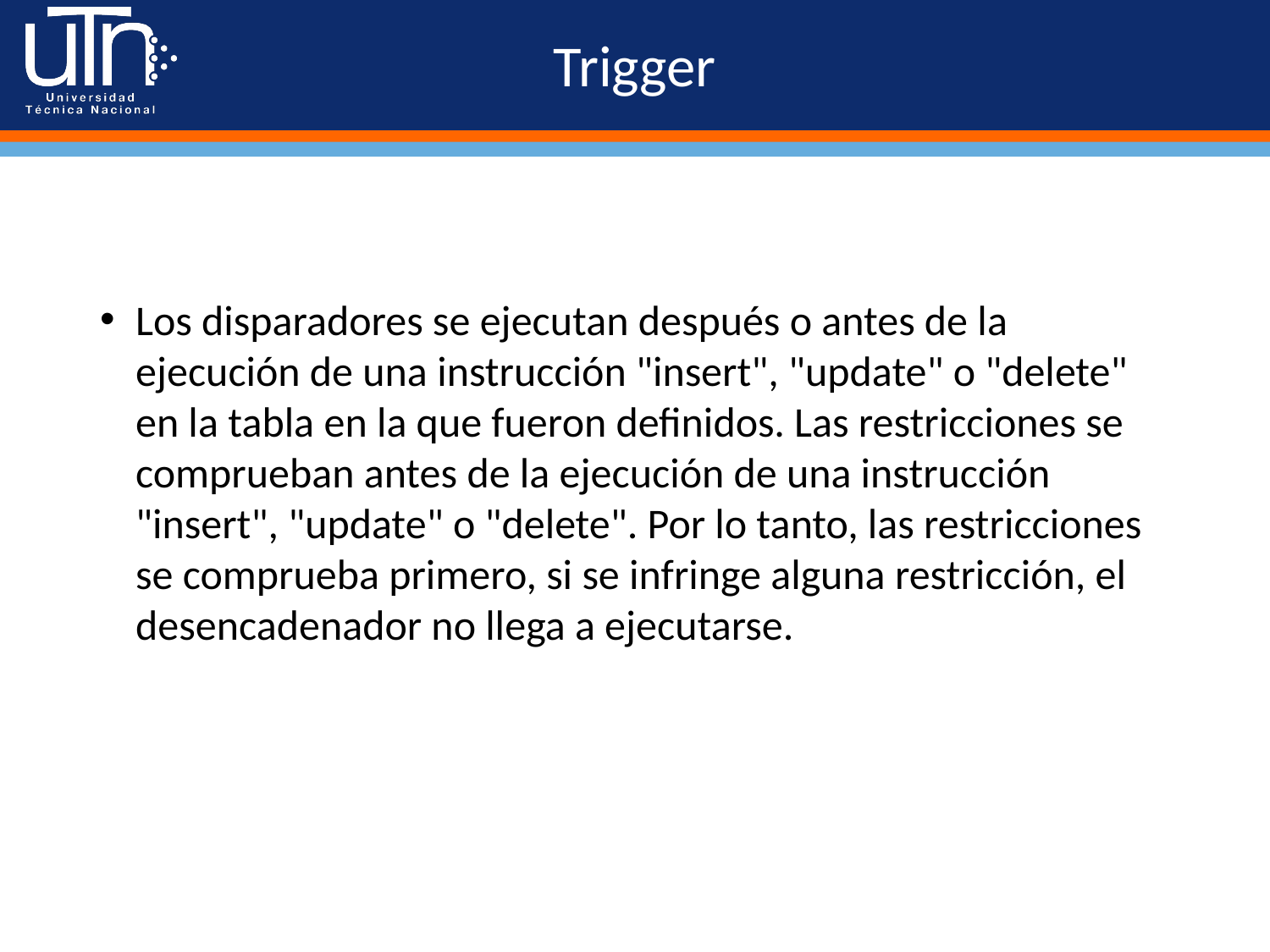

# Trigger

Los disparadores se ejecutan después o antes de la ejecución de una instrucción "insert", "update" o "delete" en la tabla en la que fueron definidos. Las restricciones se comprueban antes de la ejecución de una instrucción "insert", "update" o "delete". Por lo tanto, las restricciones se comprueba primero, si se infringe alguna restricción, el desencadenador no llega a ejecutarse.